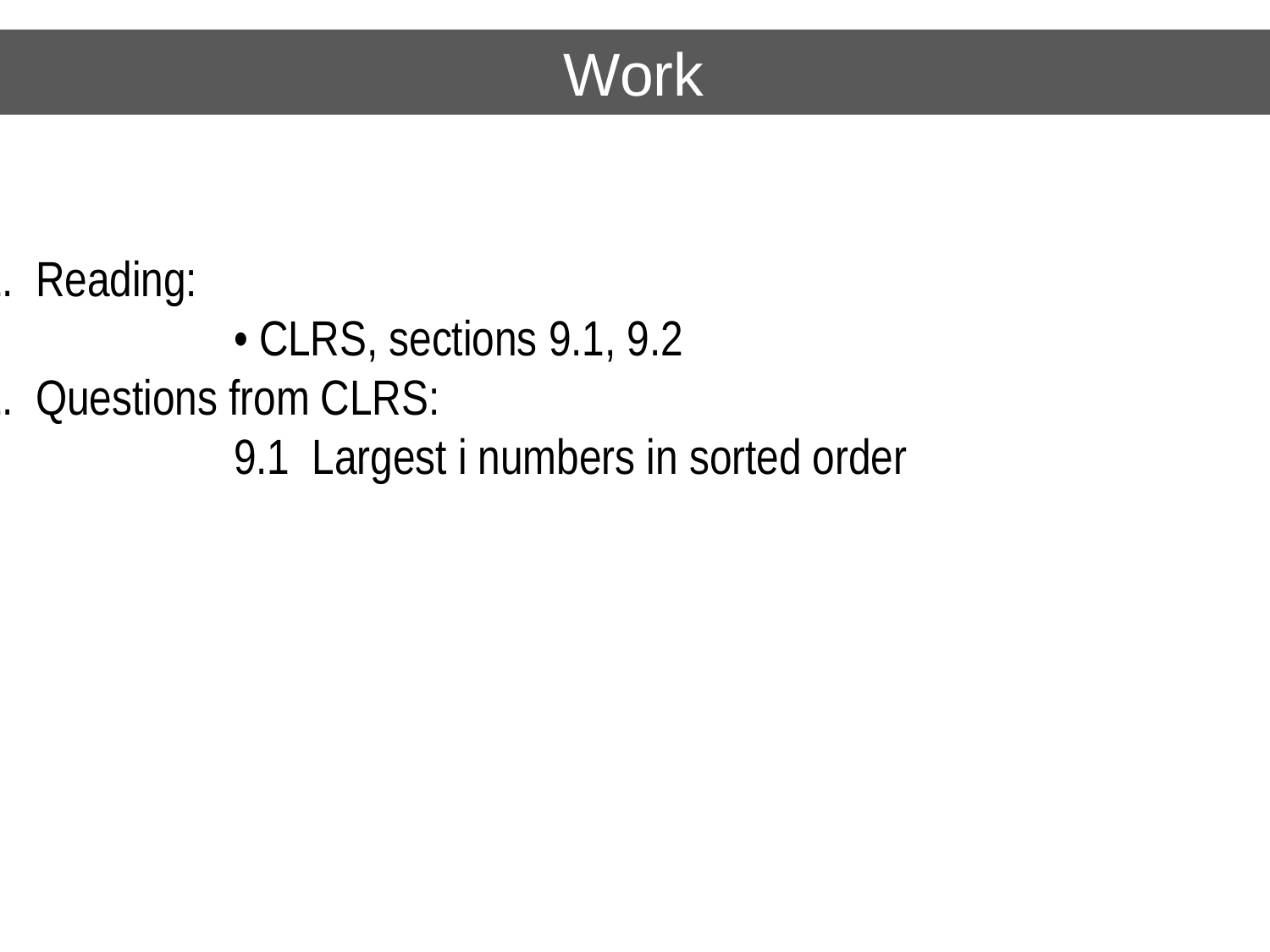

Work
1.  Reading:
		• CLRS, sections 9.1, 9.2
2.  Questions from CLRS:
		9.1  Largest i numbers in sorted order